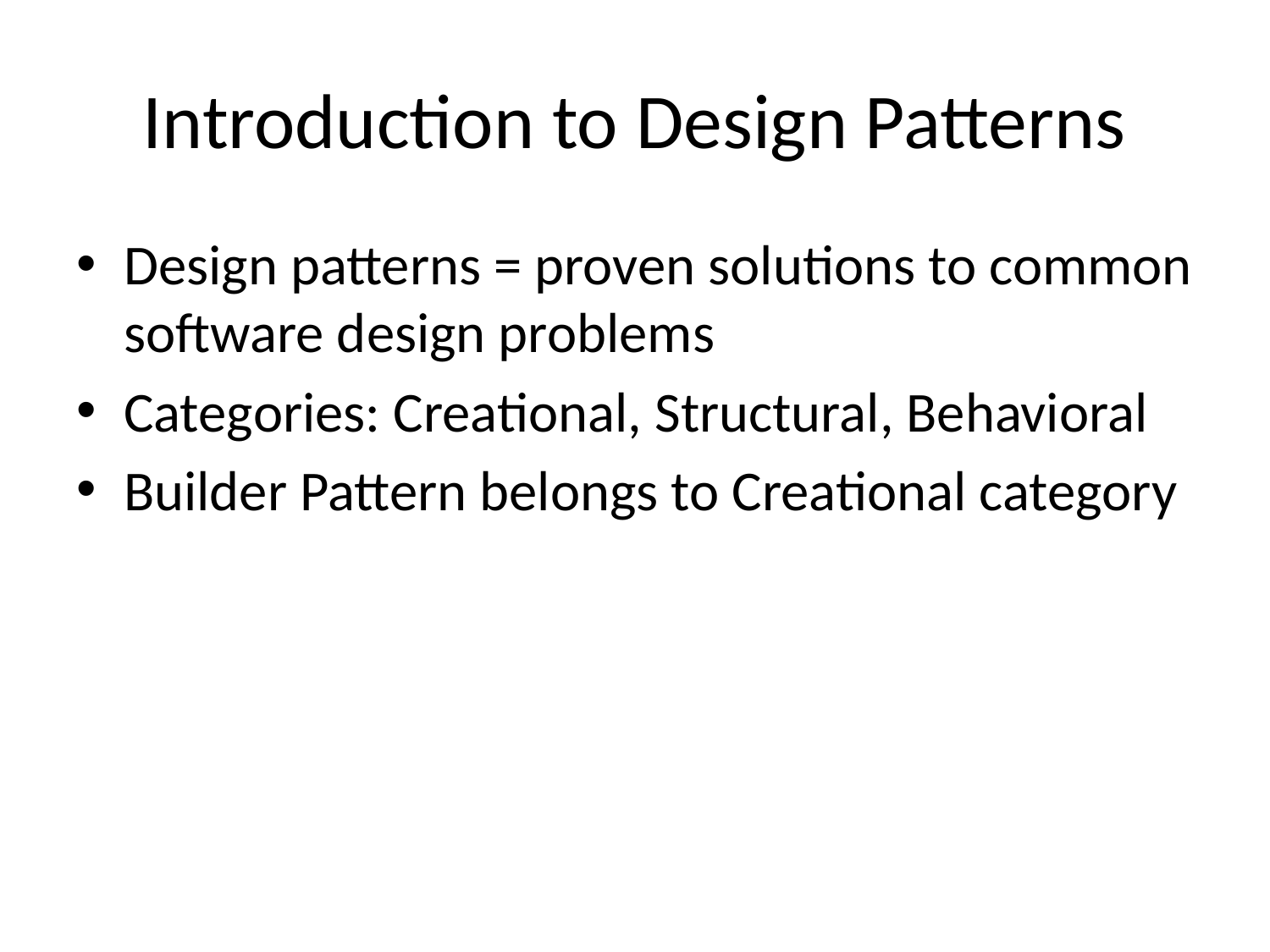

# Introduction to Design Patterns
Design patterns = proven solutions to common software design problems
Categories: Creational, Structural, Behavioral
Builder Pattern belongs to Creational category